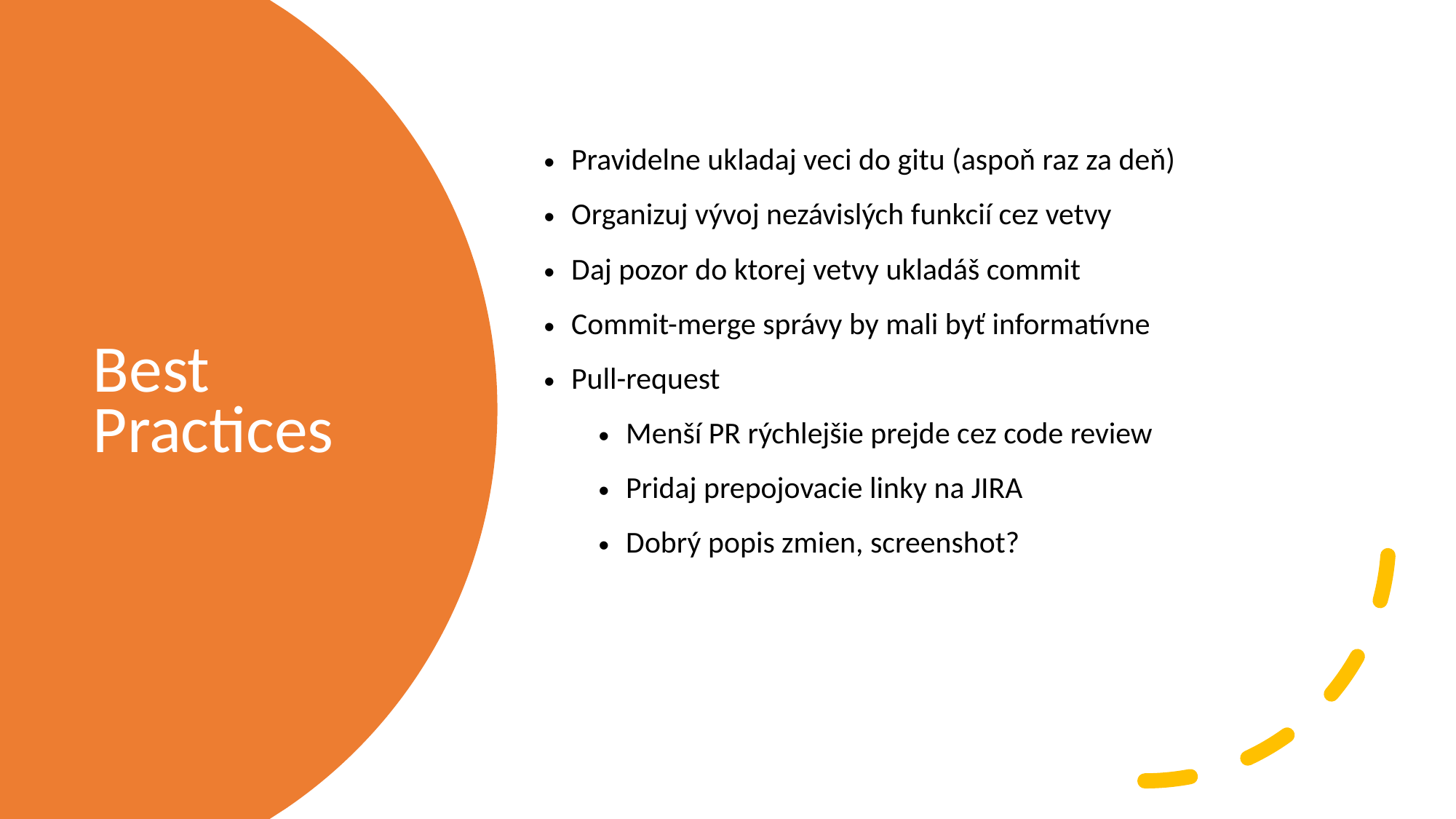

Pravidelne ukladaj veci do gitu (aspoň raz za deň)
Organizuj vývoj nezávislých funkcií cez vetvy
Daj pozor do ktorej vetvy ukladáš commit
Commit-merge správy by mali byť informatívne
Pull-request
Menší PR rýchlejšie prejde cez code review
Pridaj prepojovacie linky na JIRA
Dobrý popis zmien, screenshot?

Best Practices